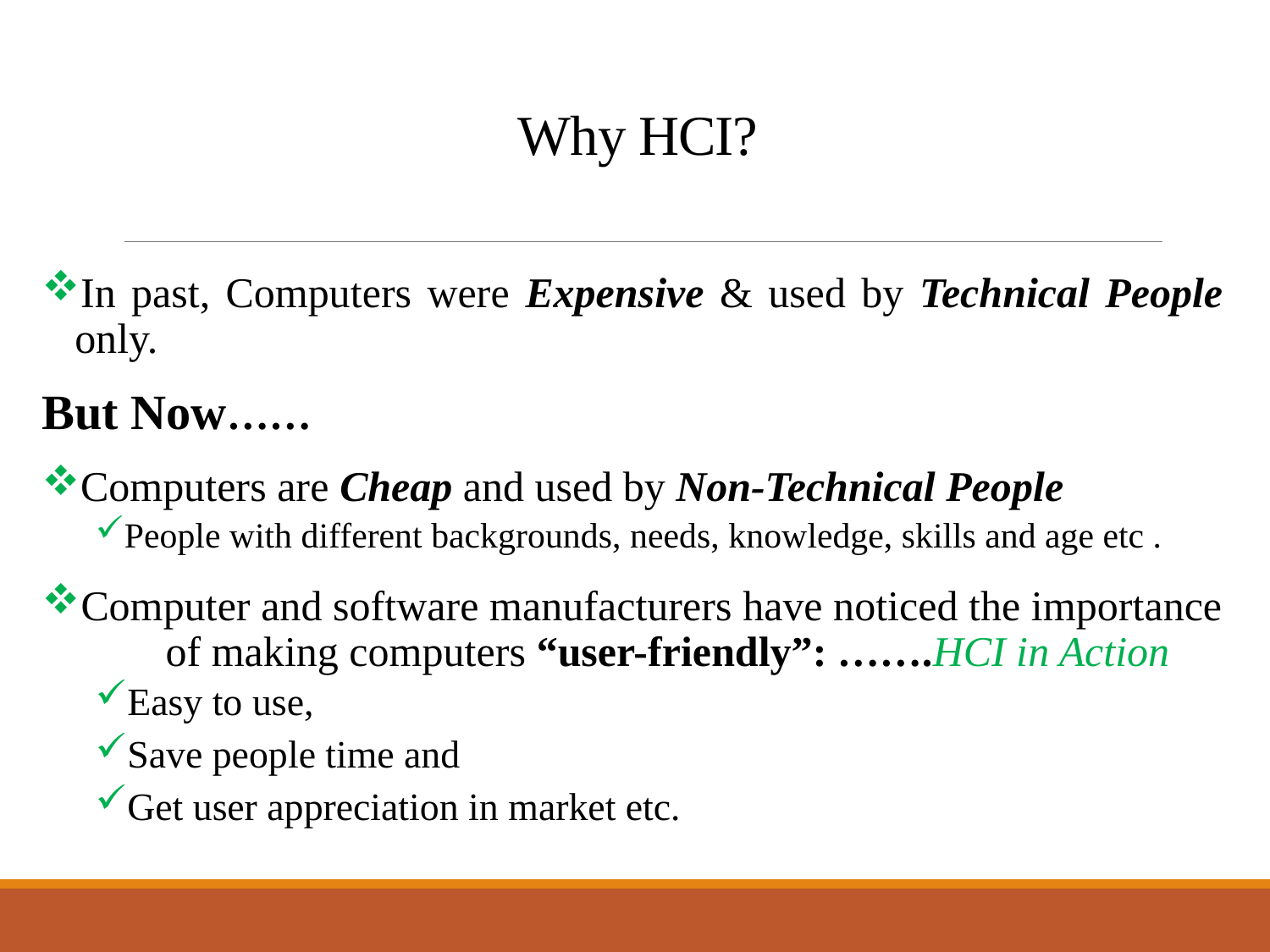

# Why HCI?
In past, Computers were Expensive & used by Technical People only.
But Now……
Computers are Cheap and used by Non-Technical People
People with different backgrounds, needs, knowledge, skills and age etc .
Computer and software manufacturers have noticed the importance         of making computers “user-friendly”: …….HCI in Action
Easy to use,
Save people time and
Get user appreciation in market etc.